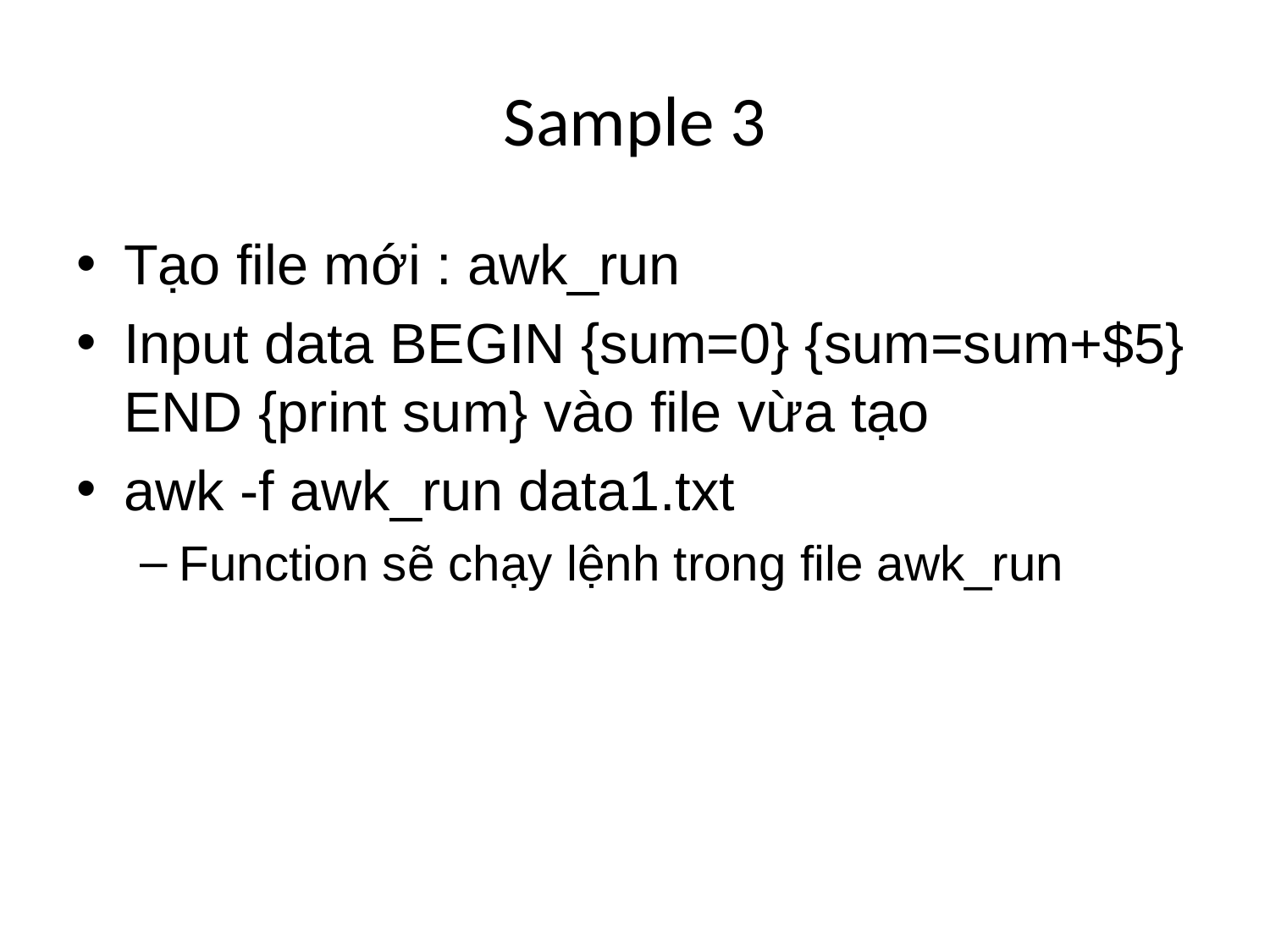

# Sample 3
Tạo file mới : awk_run
Input data BEGIN {sum=0} {sum=sum+$5} END {print sum} vào file vừa tạo
awk -f awk_run data1.txt
Function sẽ chạy lệnh trong file awk_run